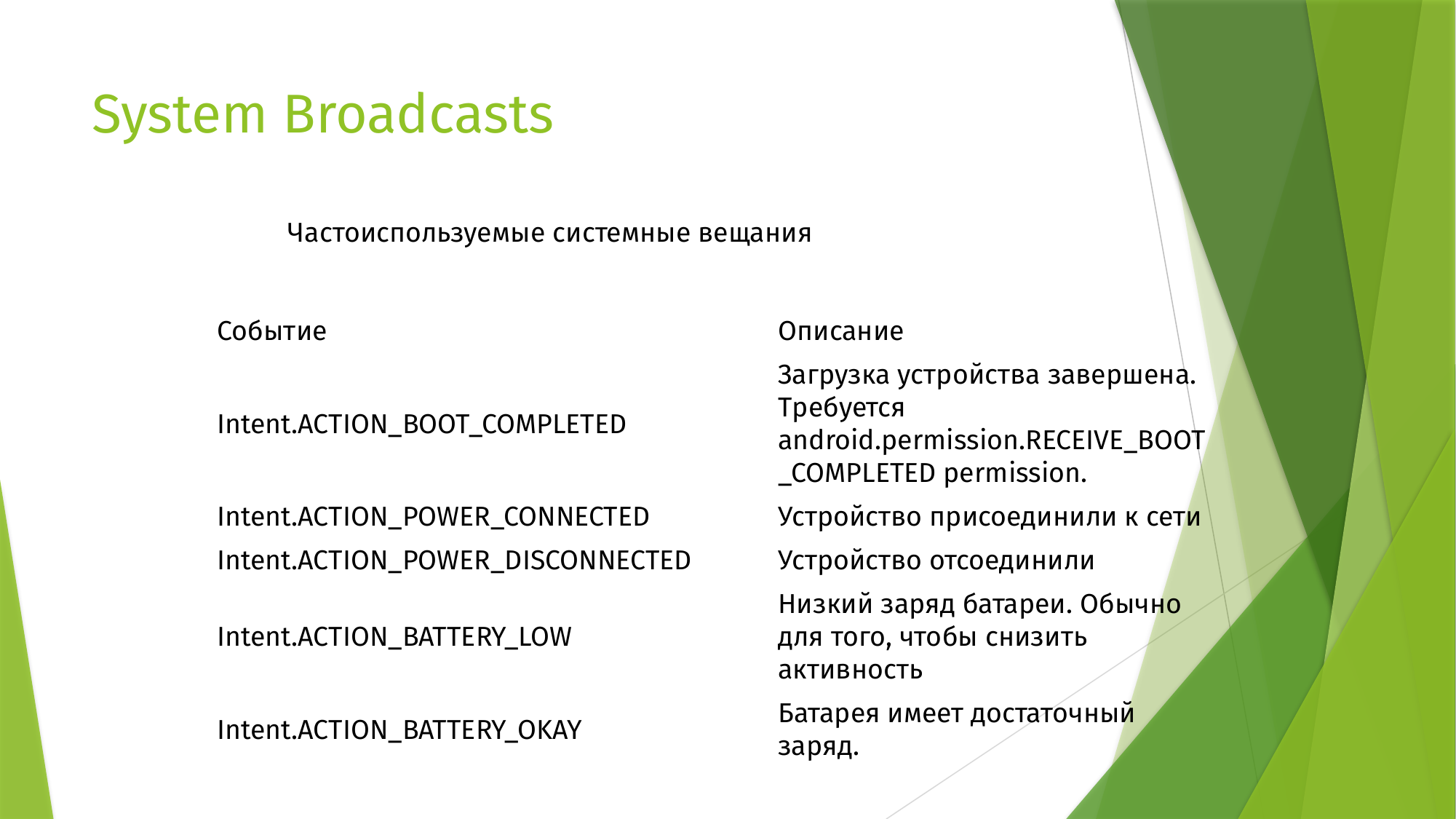

# System Broadcasts
Частоиспользуемые системные вещания
| Событие | Описание |
| --- | --- |
| Intent.ACTION\_BOOT\_COMPLETED | Загрузка устройства завершена. Требуется android.permission.RECEIVE\_BOOT\_COMPLETED permission. |
| Intent.ACTION\_POWER\_CONNECTED | Устройство присоединили к сети |
| Intent.ACTION\_POWER\_DISCONNECTED | Устройство отсоединили |
| Intent.ACTION\_BATTERY\_LOW | Низкий заряд батареи. Обычно для того, чтобы снизить активность |
| Intent.ACTION\_BATTERY\_OKAY | Батарея имеет достаточный заряд. |